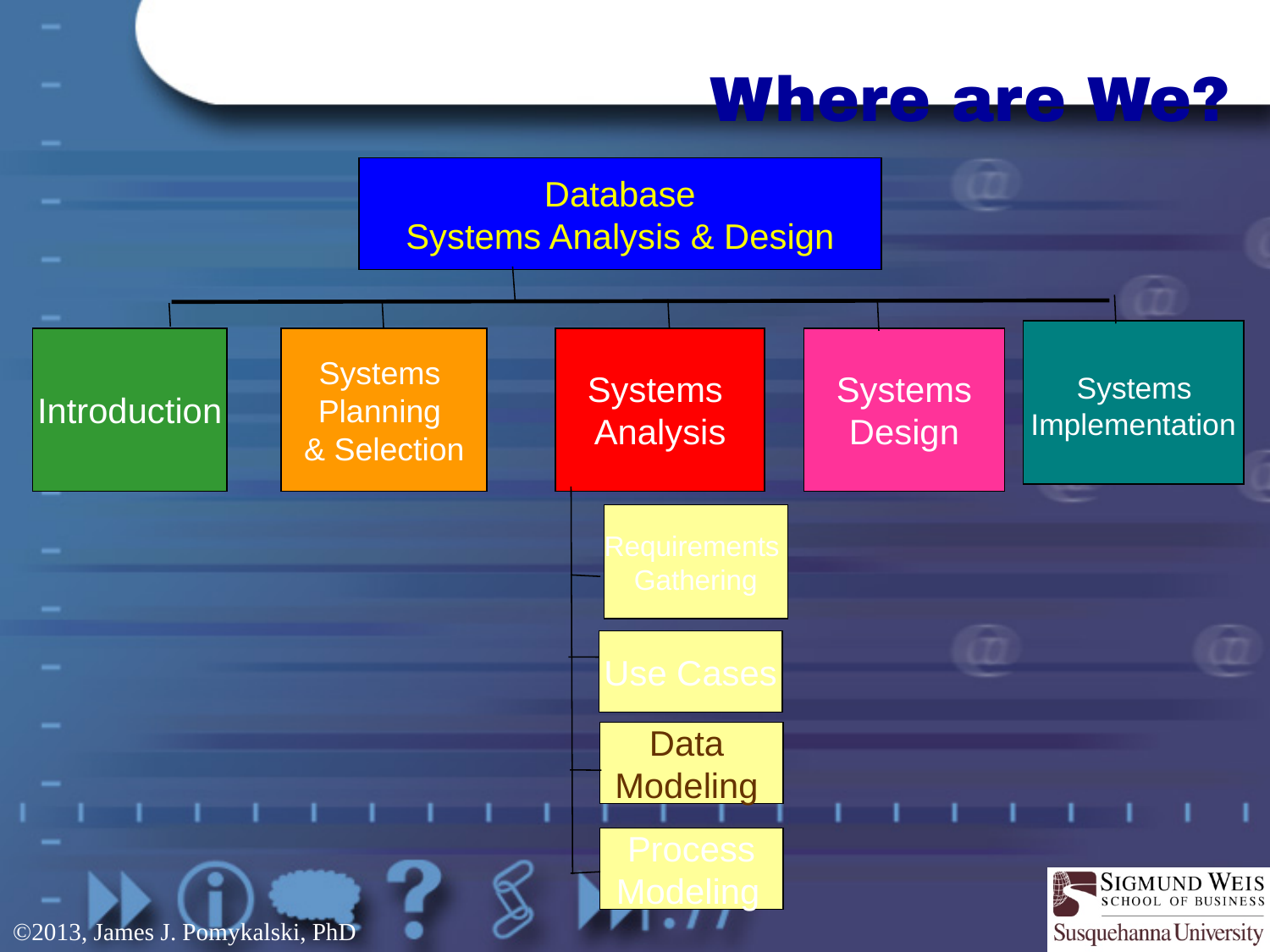

# Where are We?
Database
Systems Analysis & Design

 Systems
Implementation
Introduction
Systems
Planning
& Selection
Systems
Analysis
 Systems
Design

Requirements
Gathering

Use Cases

Data
Modeling

Process
Modeling

©2013, James J. Pomykalski, PhD